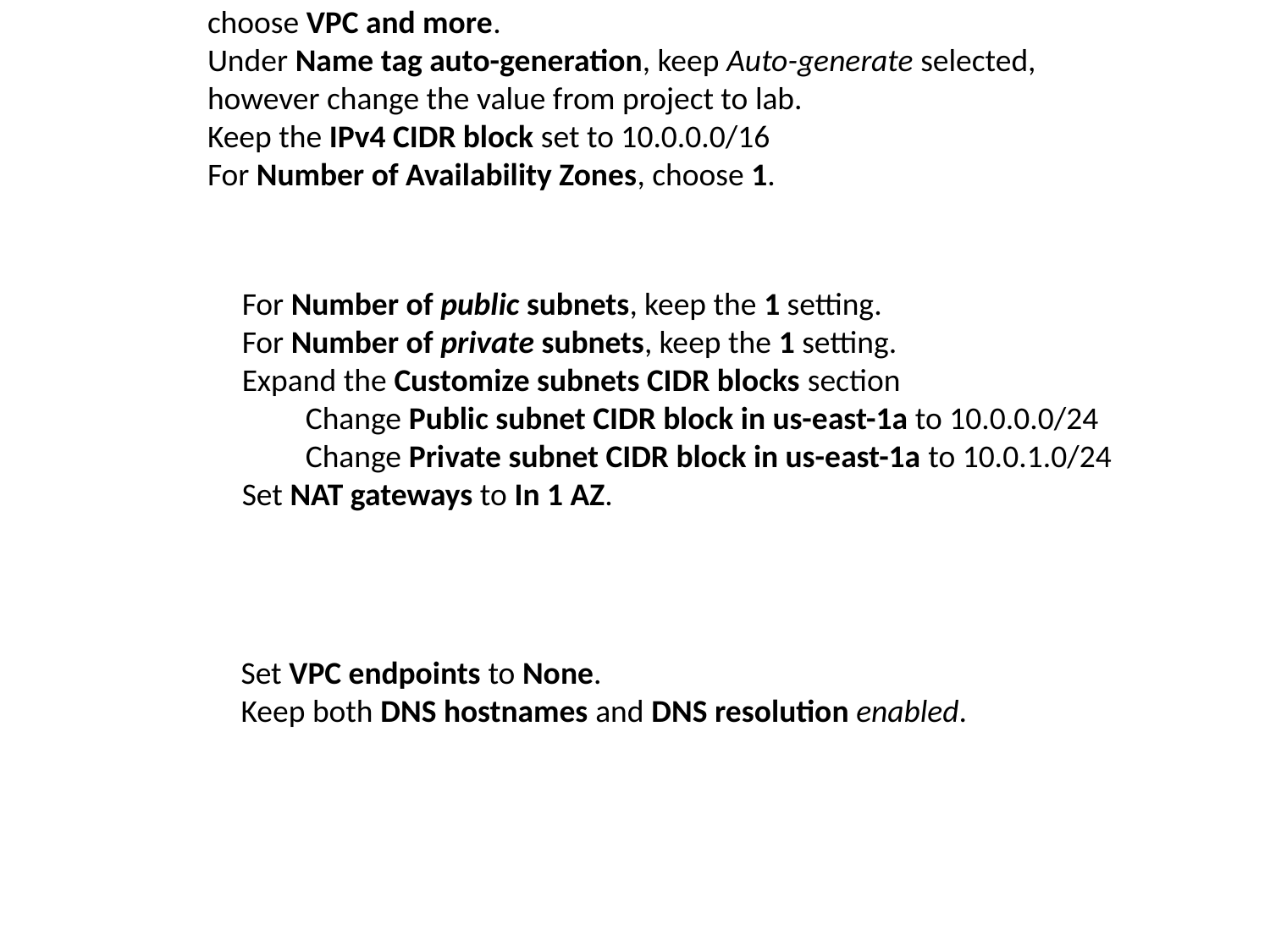

choose VPC and more.
Under Name tag auto-generation, keep Auto-generate selected, however change the value from project to lab.
Keep the IPv4 CIDR block set to 10.0.0.0/16
For Number of Availability Zones, choose 1.

For Number of public subnets, keep the 1 setting.
For Number of private subnets, keep the 1 setting.
Expand the Customize subnets CIDR blocks section
Change Public subnet CIDR block in us-east-1a to 10.0.0.0/24
Change Private subnet CIDR block in us-east-1a to 10.0.1.0/24
Set NAT gateways to In 1 AZ.

Set VPC endpoints to None.
Keep both DNS hostnames and DNS resolution enabled.